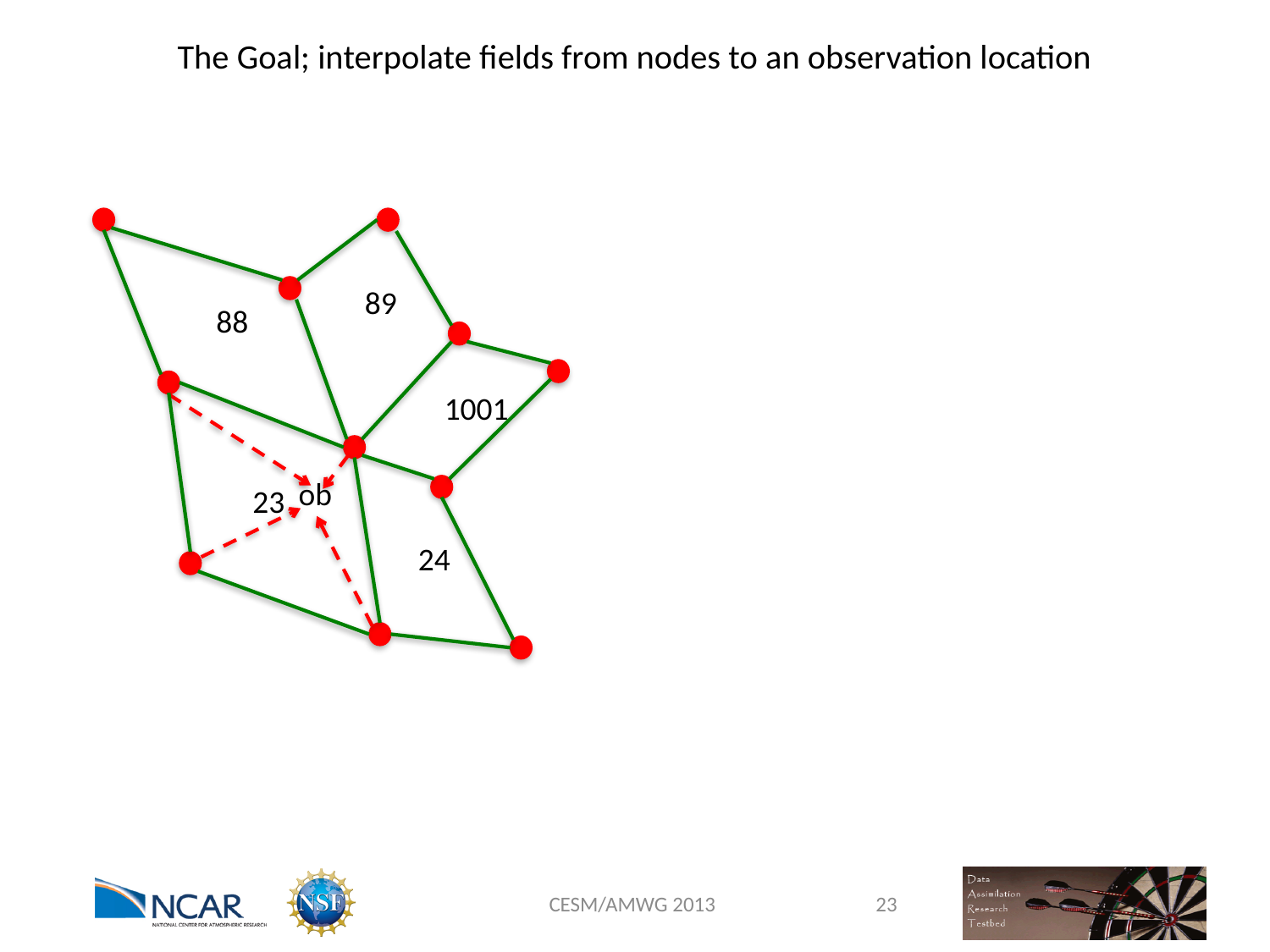

# The Goal; interpolate fields from nodes to an observation location

89

88

1001

ob
23

24

CESM/AMWG 2013
23